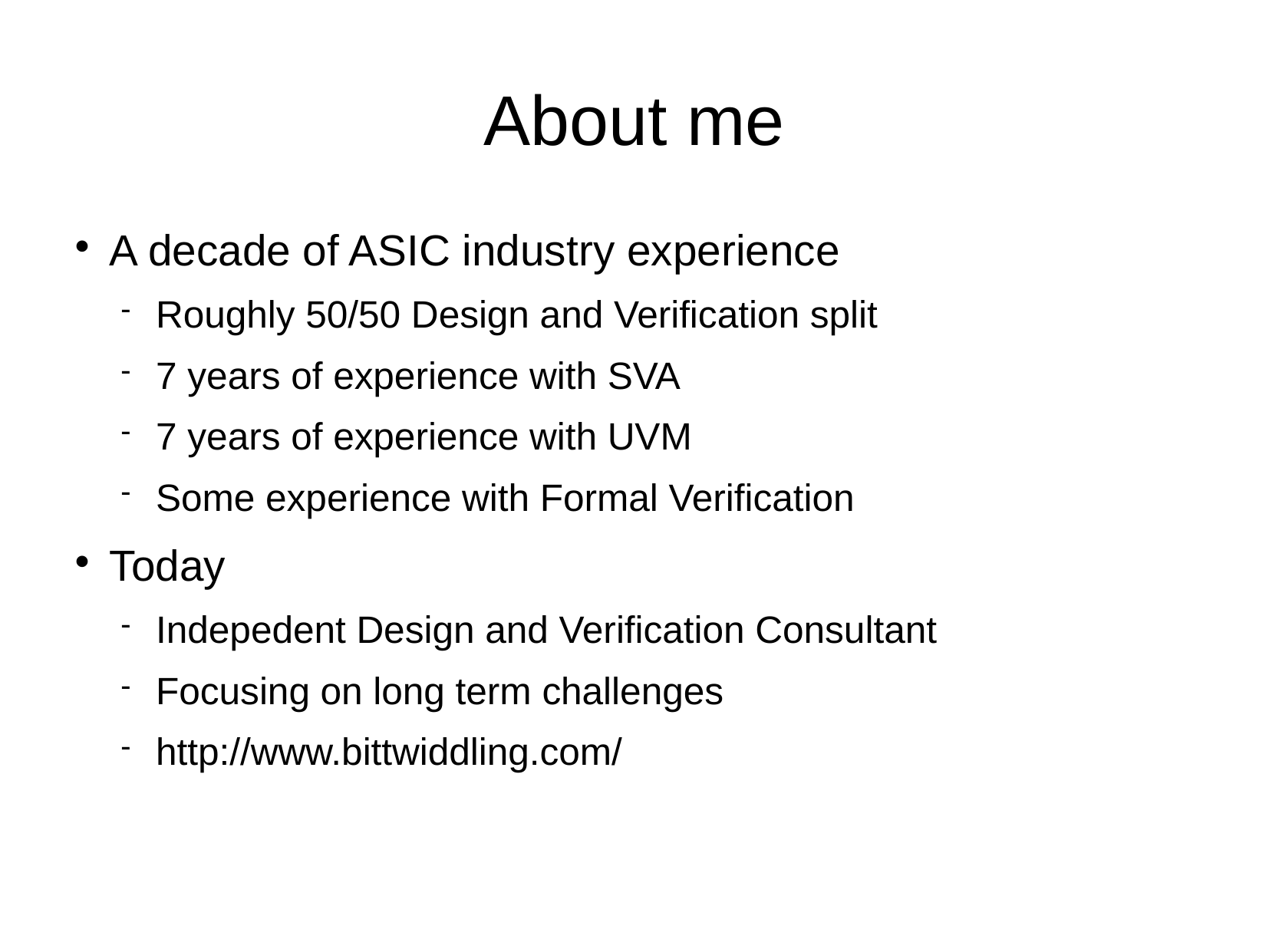

About me
A decade of ASIC industry experience
Roughly 50/50 Design and Verification split
7 years of experience with SVA
7 years of experience with UVM
Some experience with Formal Verification
Today
Indepedent Design and Verification Consultant
Focusing on long term challenges
http://www.bittwiddling.com/